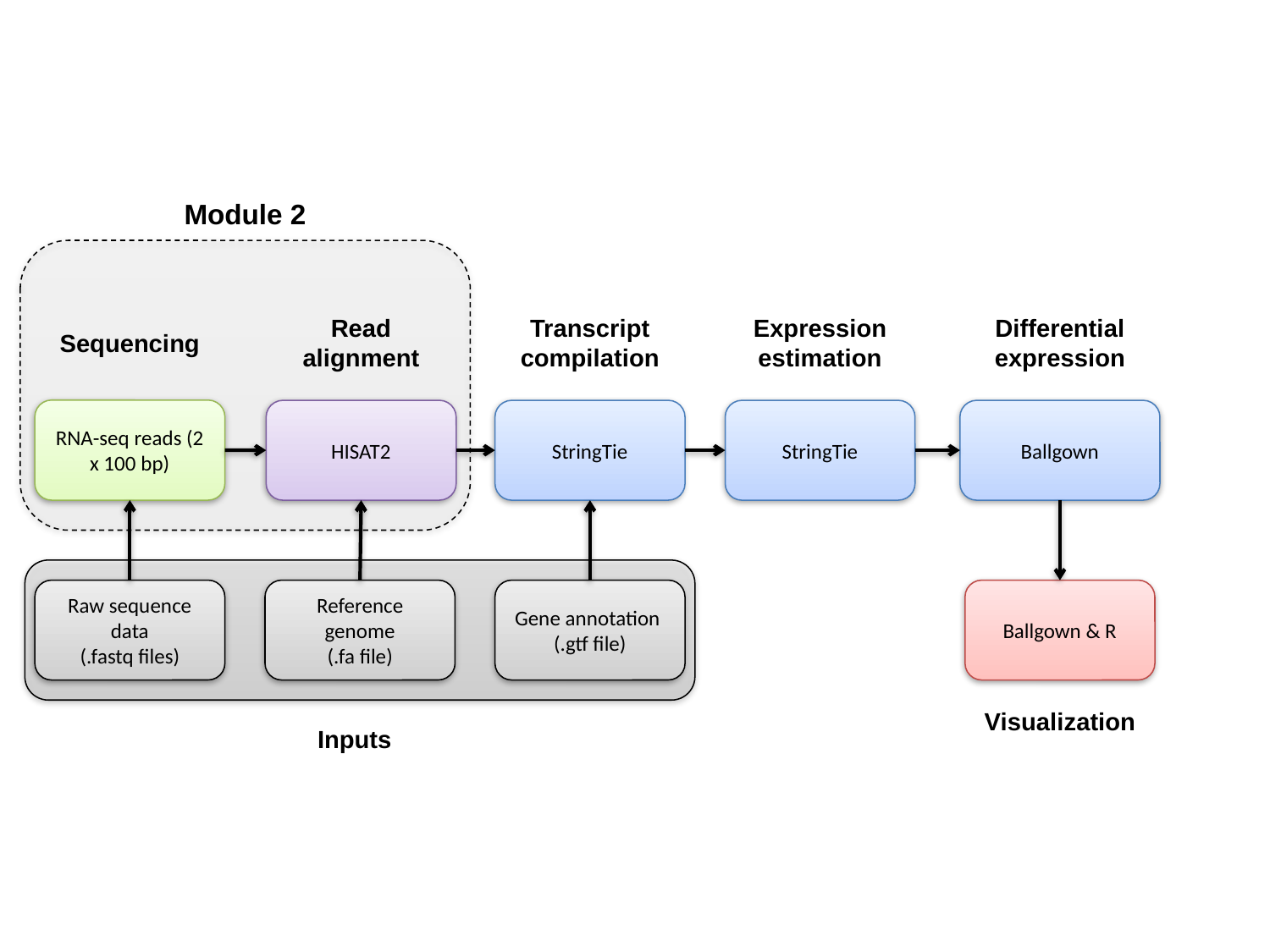

Module 2

Read alignment
HISAT2
Transcript compilation
StringTie
Expression estimation
StringTie
Differential expression
Ballgown
Sequencing
RNA-seq reads (2 x 100 bp)

Raw sequence data
(.fastq files)
Reference genome
(.fa file)
Gene annotation
(.gtf file)
Ballgown & R
Visualization
Inputs